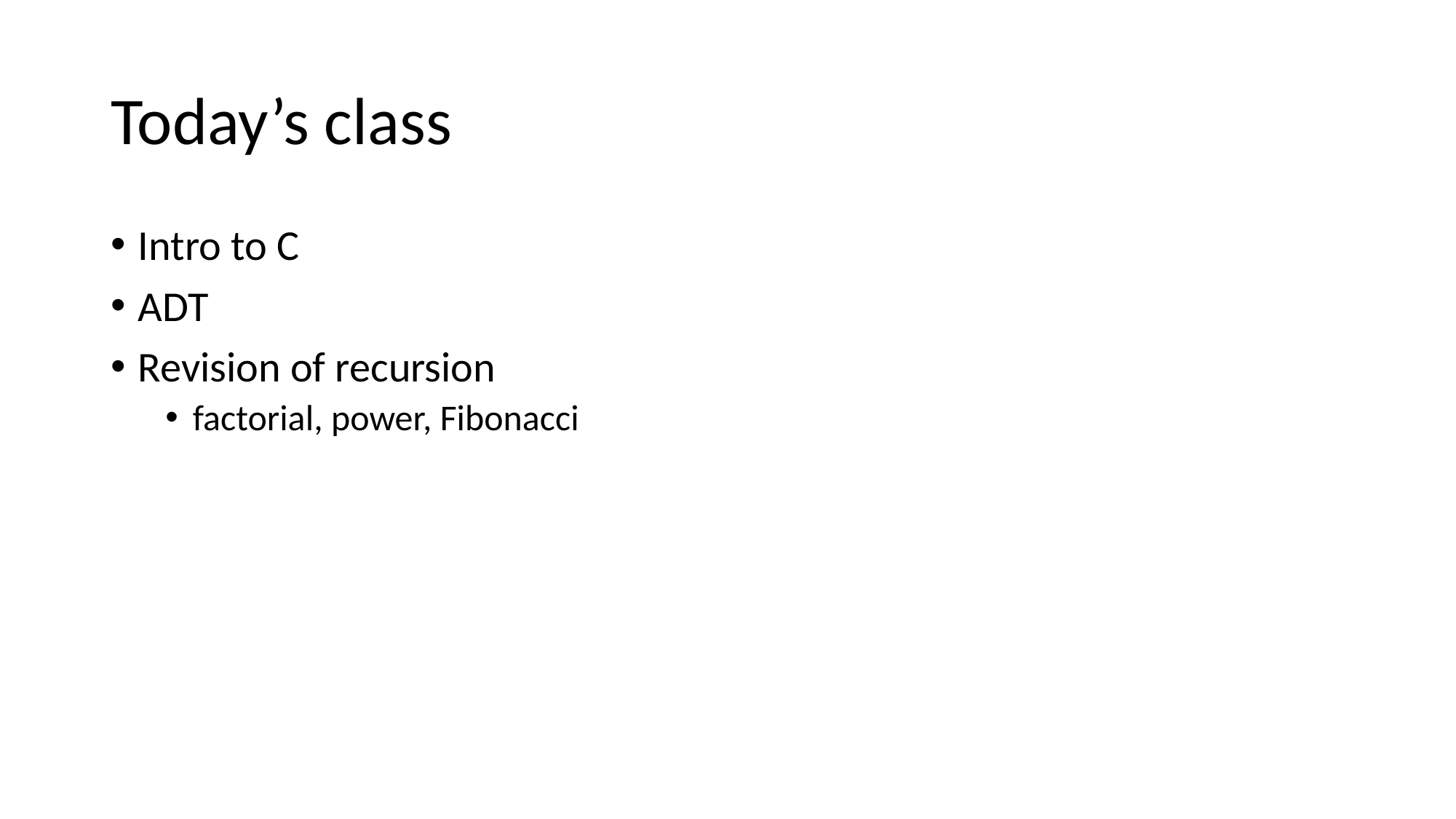

# Today’s class
Intro to C
ADT
Revision of recursion
factorial, power, Fibonacci